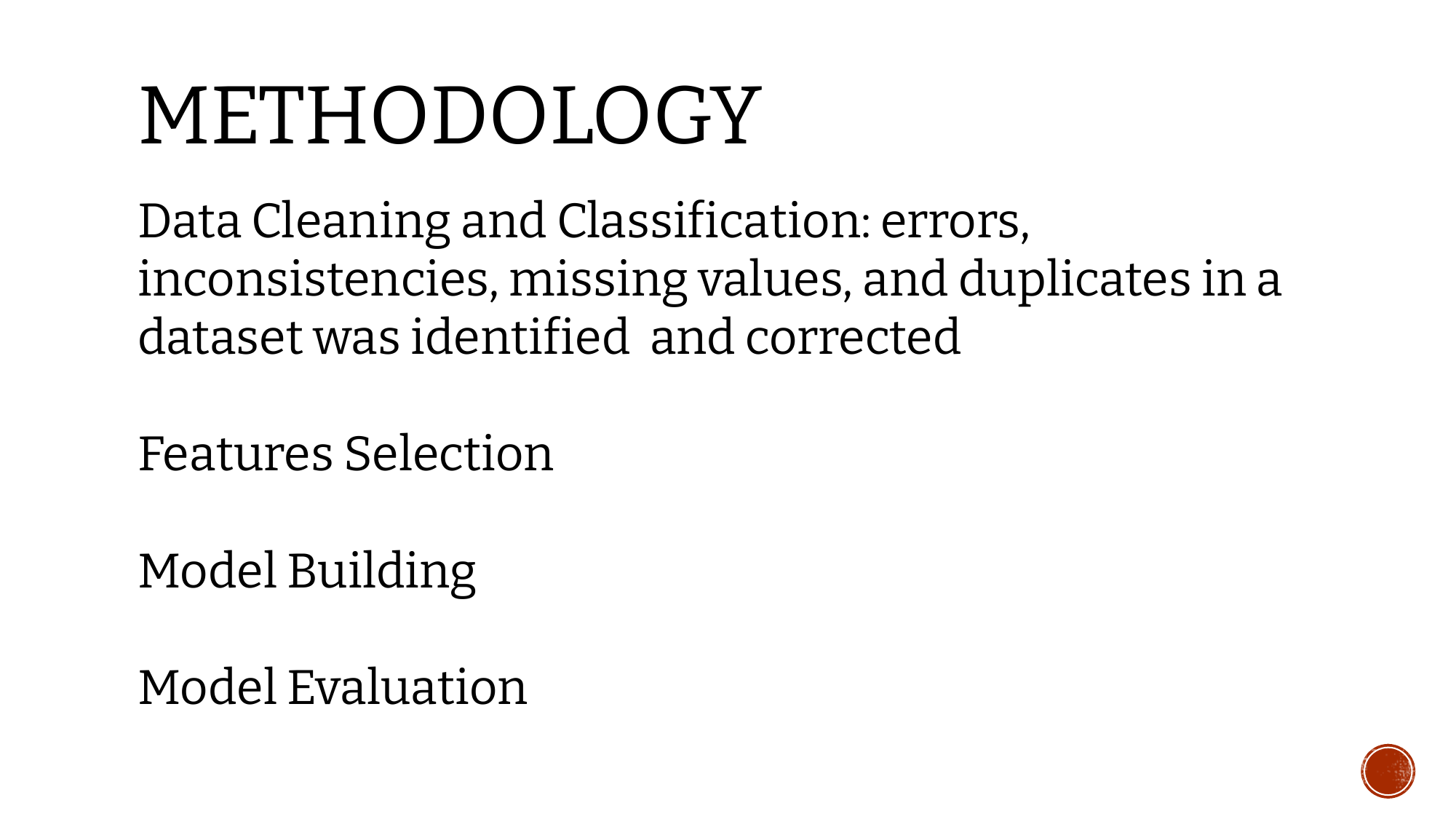

# Methodology
Data Cleaning and Classification: errors, inconsistencies, missing values, and duplicates in a dataset was identified  and corrected

Features Selection

Model Building

Model Evaluation